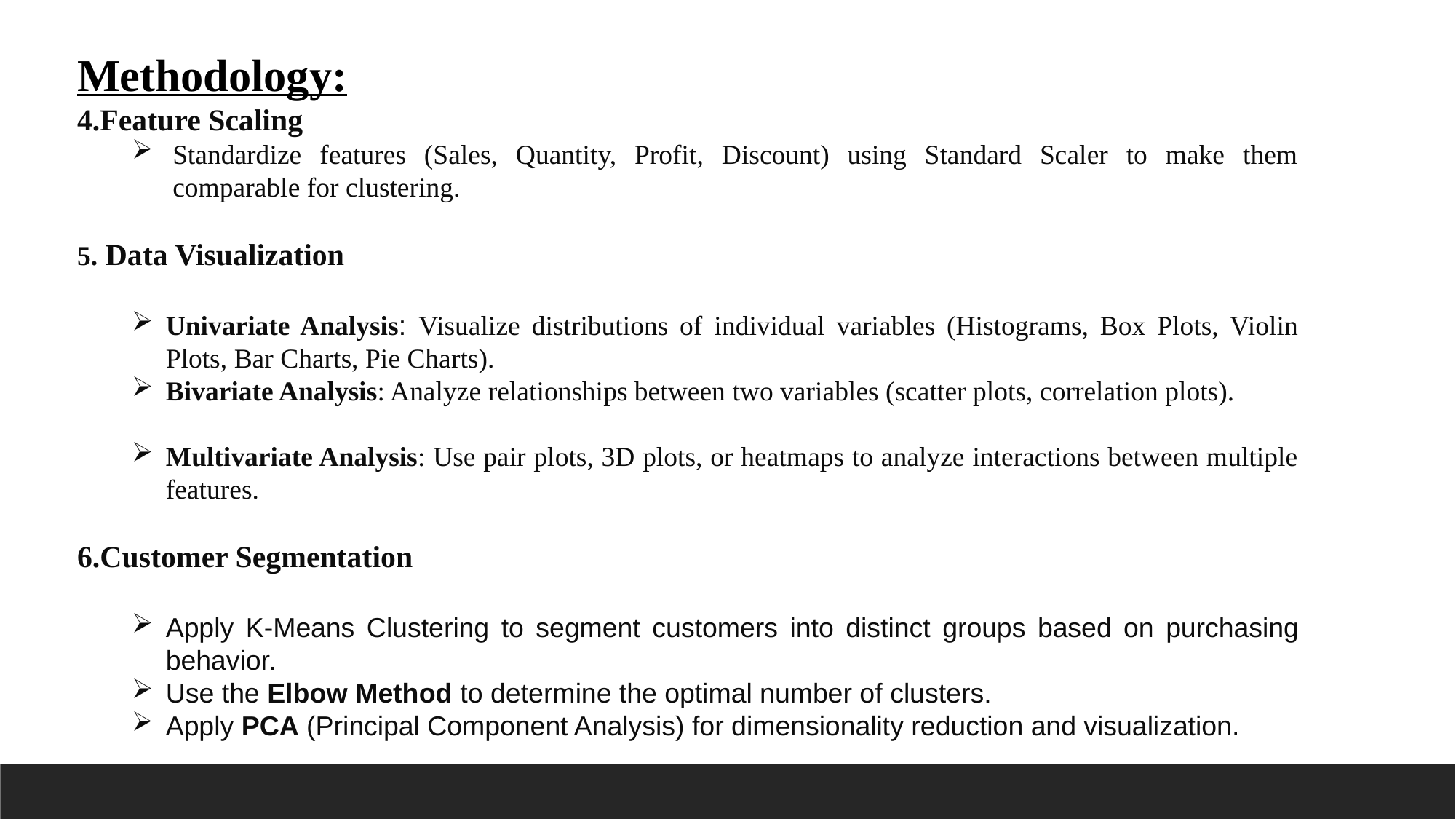

Methodology:
4.Feature Scaling
Standardize features (Sales, Quantity, Profit, Discount) using Standard Scaler to make them comparable for clustering.

5. Data Visualization

Univariate Analysis: Visualize distributions of individual variables (Histograms, Box Plots, Violin Plots, Bar Charts, Pie Charts).
Bivariate Analysis: Analyze relationships between two variables (scatter plots, correlation plots).

Multivariate Analysis: Use pair plots, 3D plots, or heatmaps to analyze interactions between multiple features.

6.Customer Segmentation

Apply K-Means Clustering to segment customers into distinct groups based on purchasing behavior.
Use the Elbow Method to determine the optimal number of clusters.
Apply PCA (Principal Component Analysis) for dimensionality reduction and visualization.